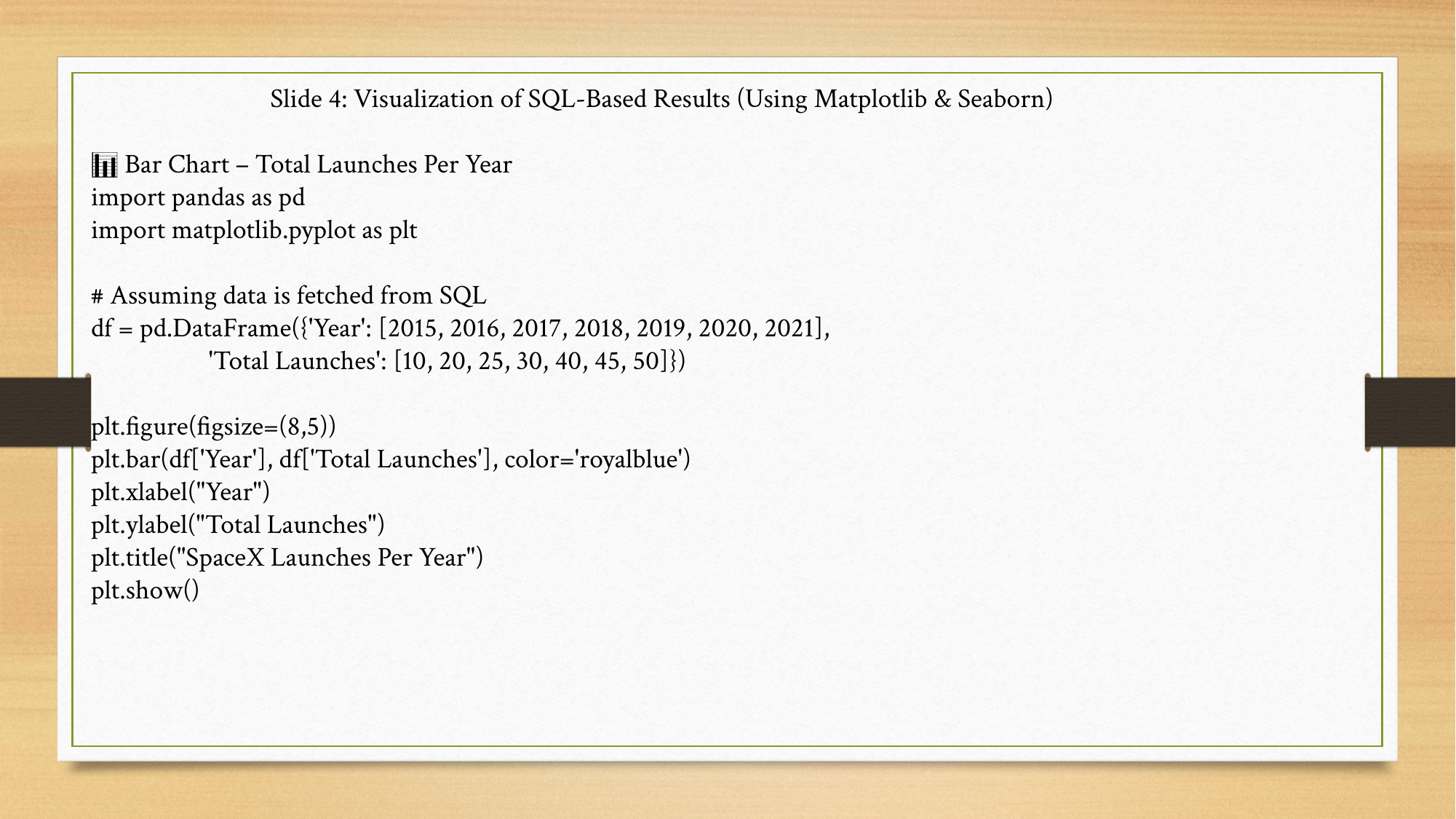

Slide 4: Visualization of SQL-Based Results (Using Matplotlib & Seaborn)

📊 Bar Chart – Total Launches Per Year
import pandas as pd
import matplotlib.pyplot as plt

# Assuming data is fetched from SQL
df = pd.DataFrame({'Year': [2015, 2016, 2017, 2018, 2019, 2020, 2021],
                   'Total Launches': [10, 20, 25, 30, 40, 45, 50]})

plt.figure(figsize=(8,5))
plt.bar(df['Year'], df['Total Launches'], color='royalblue')
plt.xlabel("Year")
plt.ylabel("Total Launches")
plt.title("SpaceX Launches Per Year")
plt.show()